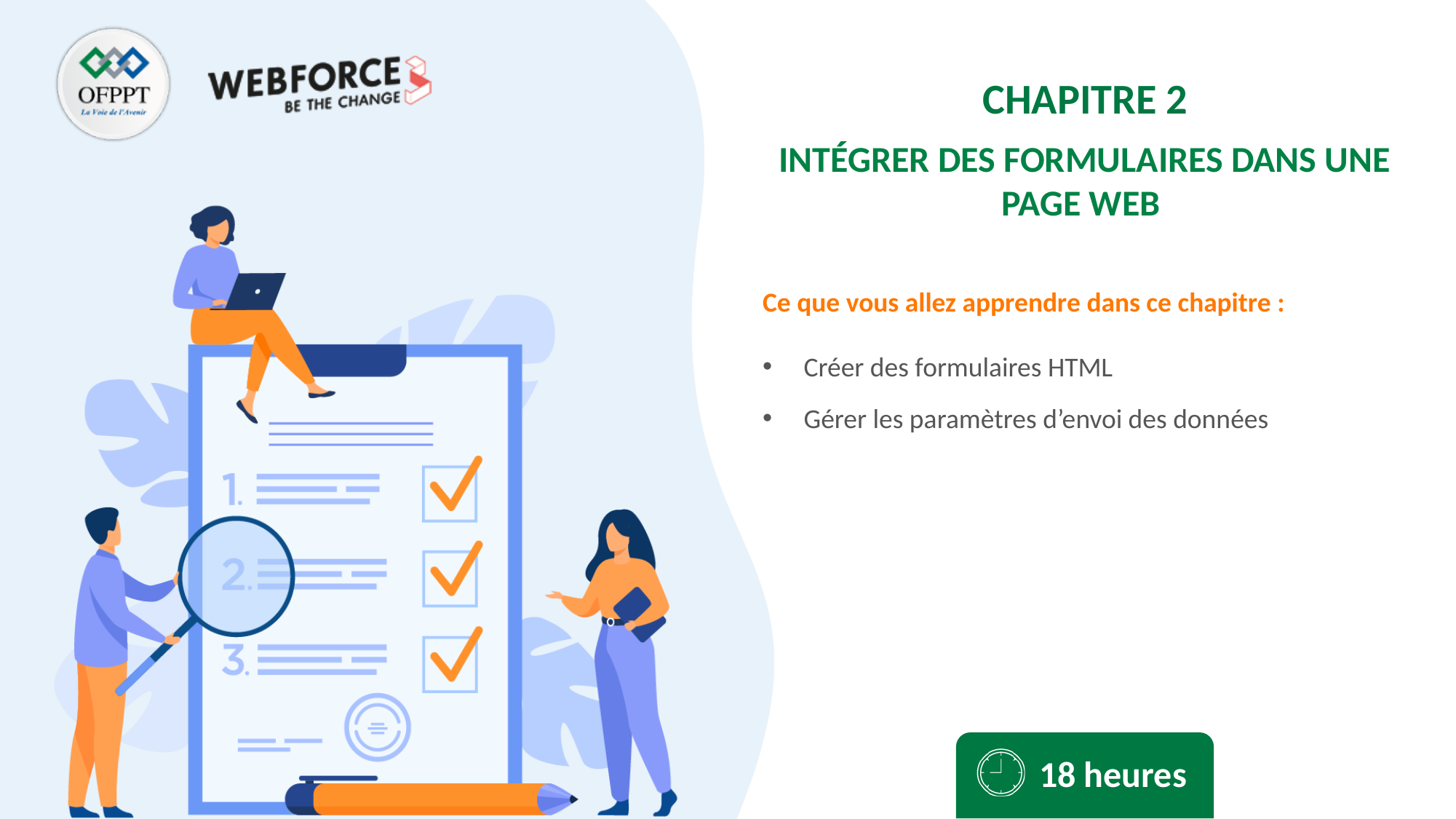

CHAPITRE 2
Intégrer des formulaires dans une page web
Créer des formulaires HTML
Gérer les paramètres d’envoi des données
18 heures